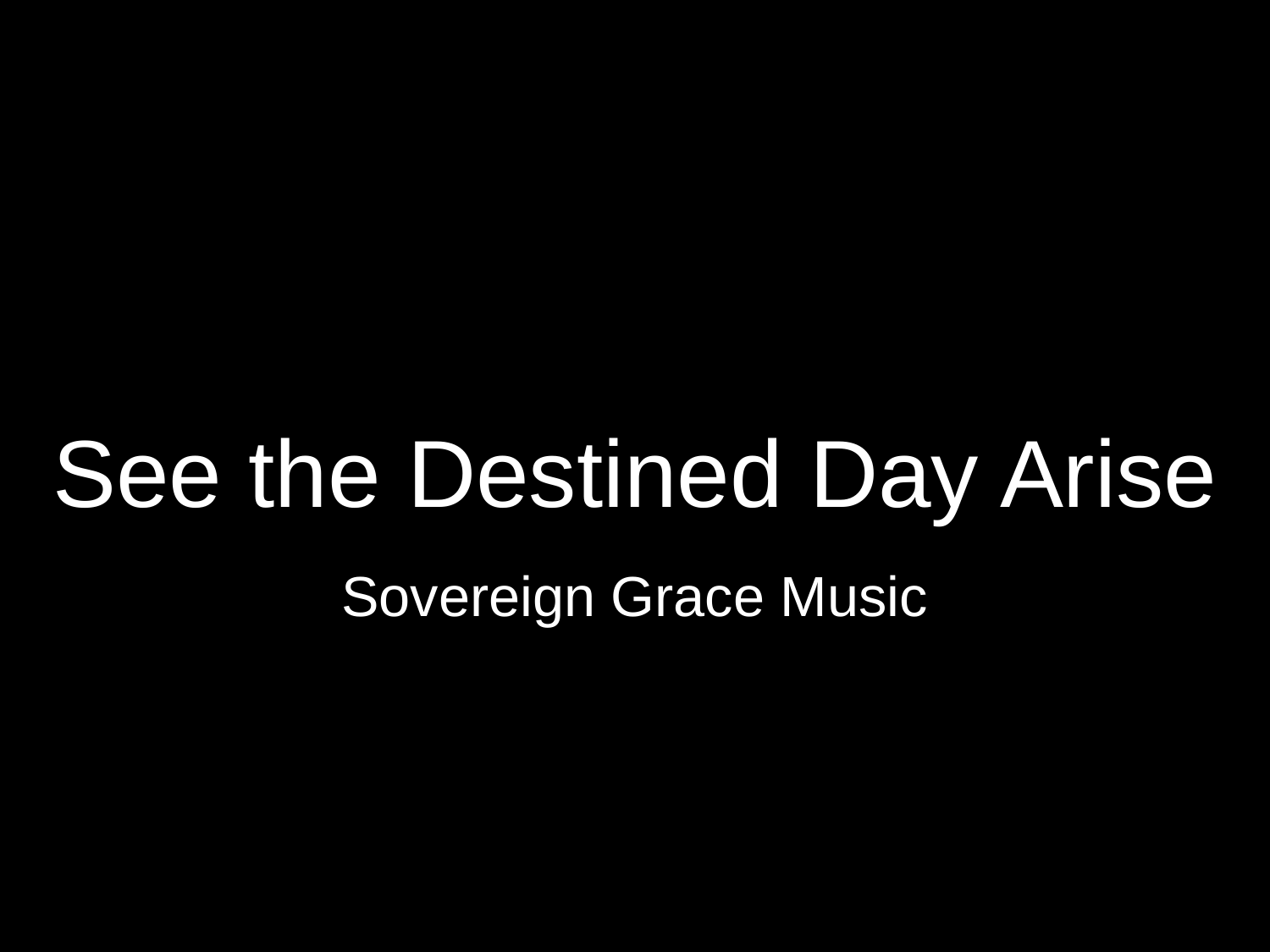

See the Destined Day Arise
Sovereign Grace Music